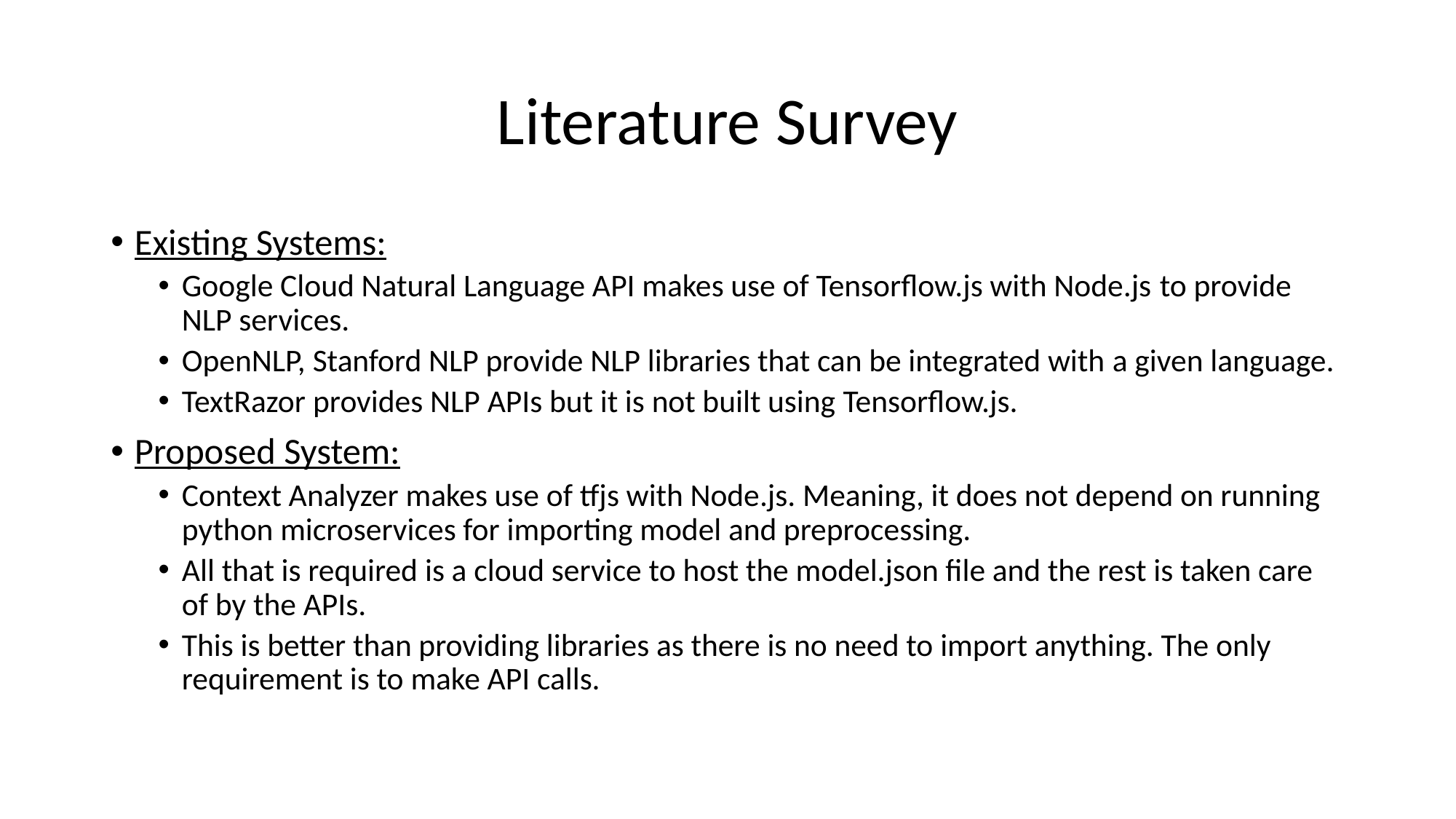

Literature Survey
Existing Systems:
Google Cloud Natural Language API makes use of Tensorflow.js with Node.js to provide NLP services.
OpenNLP, Stanford NLP provide NLP libraries that can be integrated with a given language.
TextRazor provides NLP APIs but it is not built using Tensorflow.js.
Proposed System:
Context Analyzer makes use of tfjs with Node.js. Meaning, it does not depend on running python microservices for importing model and preprocessing.
All that is required is a cloud service to host the model.json file and the rest is taken care of by the APIs.
This is better than providing libraries as there is no need to import anything. The only requirement is to make API calls.